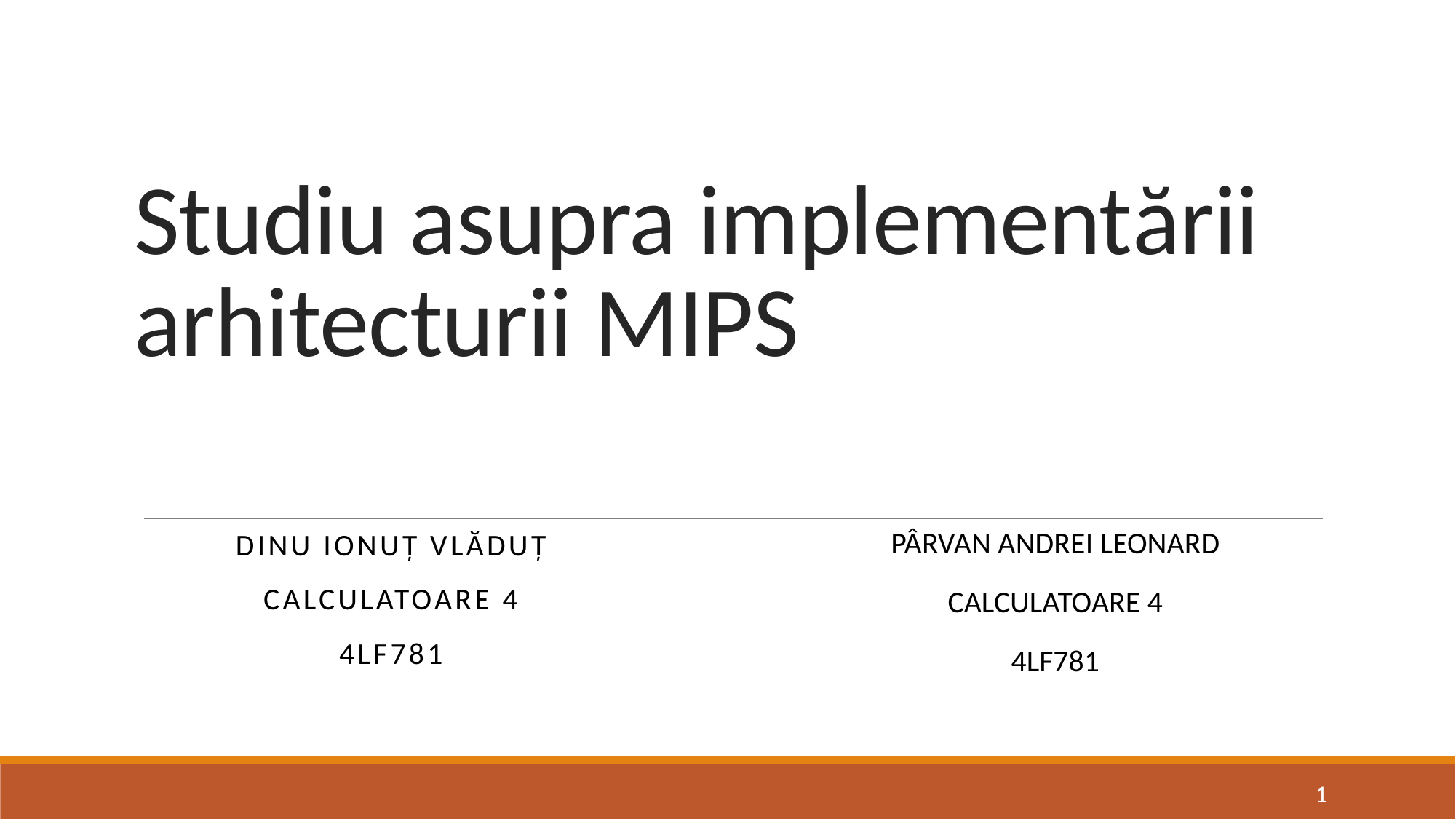

# Studiu asupra implementării arhitecturii MIPS
Pârvan andrei leonard
Calculatoare 4
4lf781
Dinu Ionuț vlăduț
Calculatoare 4
4lf781
1